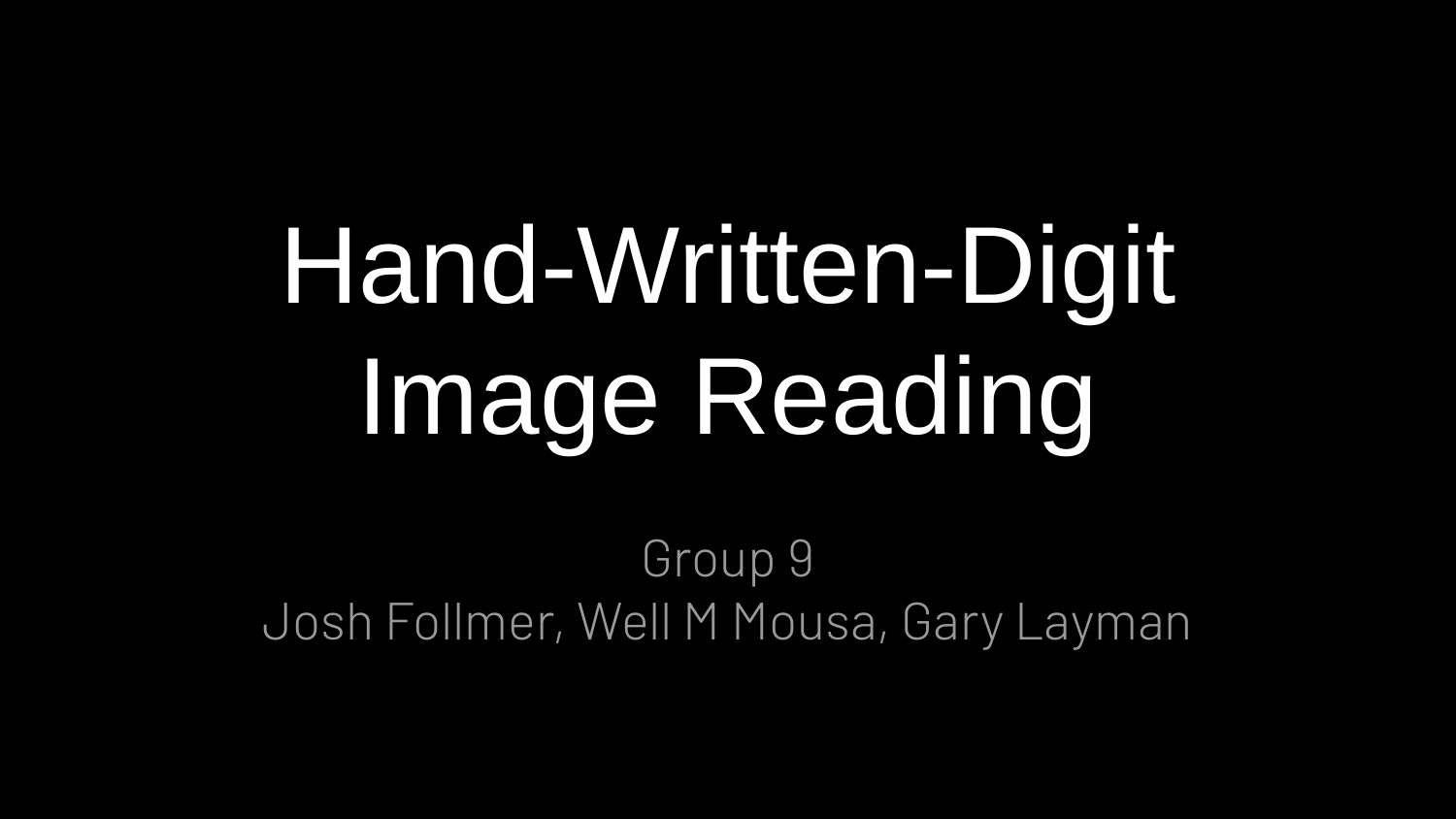

# Hand-Written-Digit
Image Reading
Group 9
Josh Follmer, Well M Mousa, Gary Layman